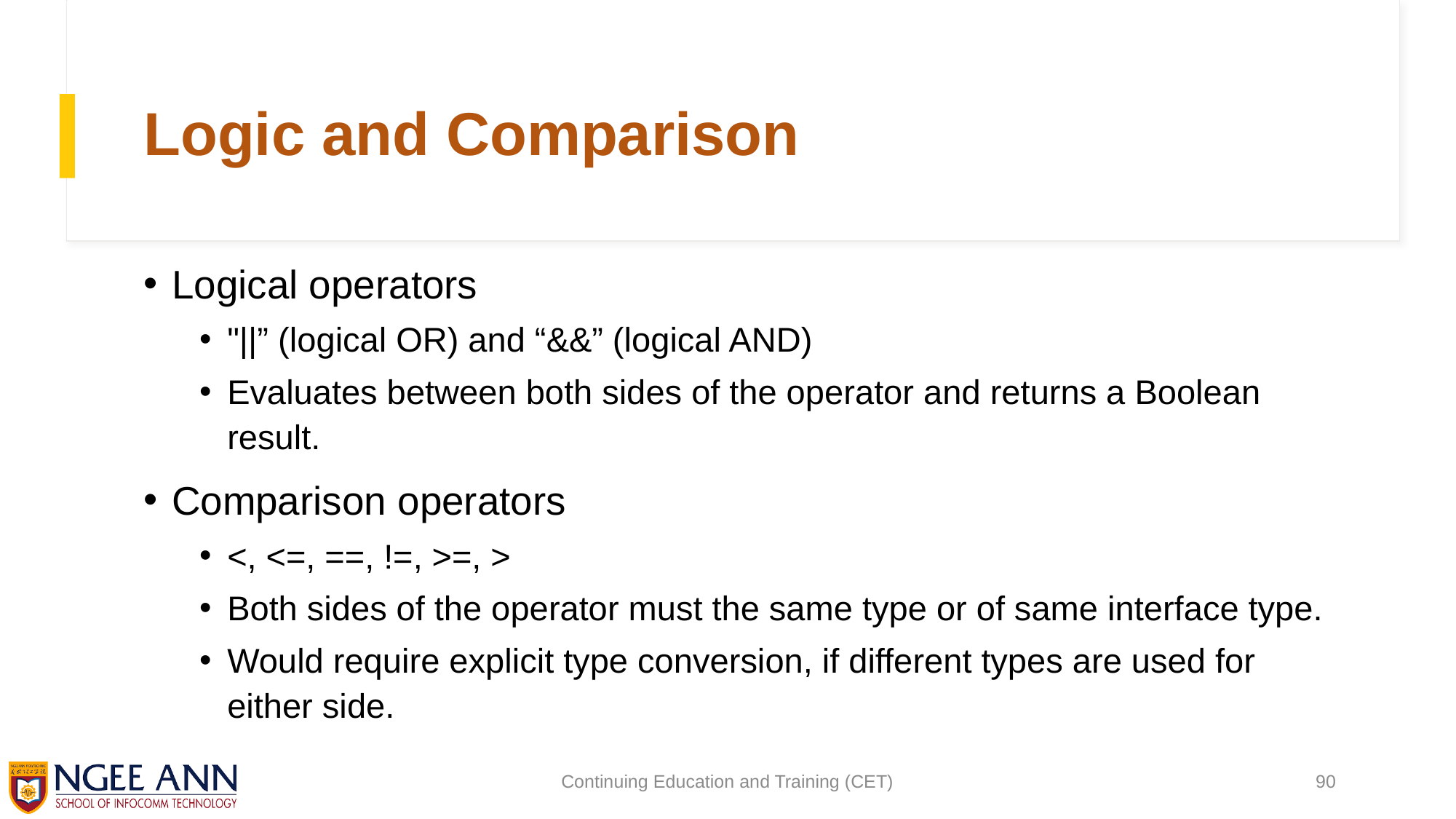

# Logic and Comparison
Logical operators
"||” (logical OR) and “&&” (logical AND)
Evaluates between both sides of the operator and returns a Boolean result.
Comparison operators
<, <=, ==, !=, >=, >
Both sides of the operator must the same type or of same interface type.
Would require explicit type conversion, if different types are used for either side.

Continuing Education and Training (CET)
90